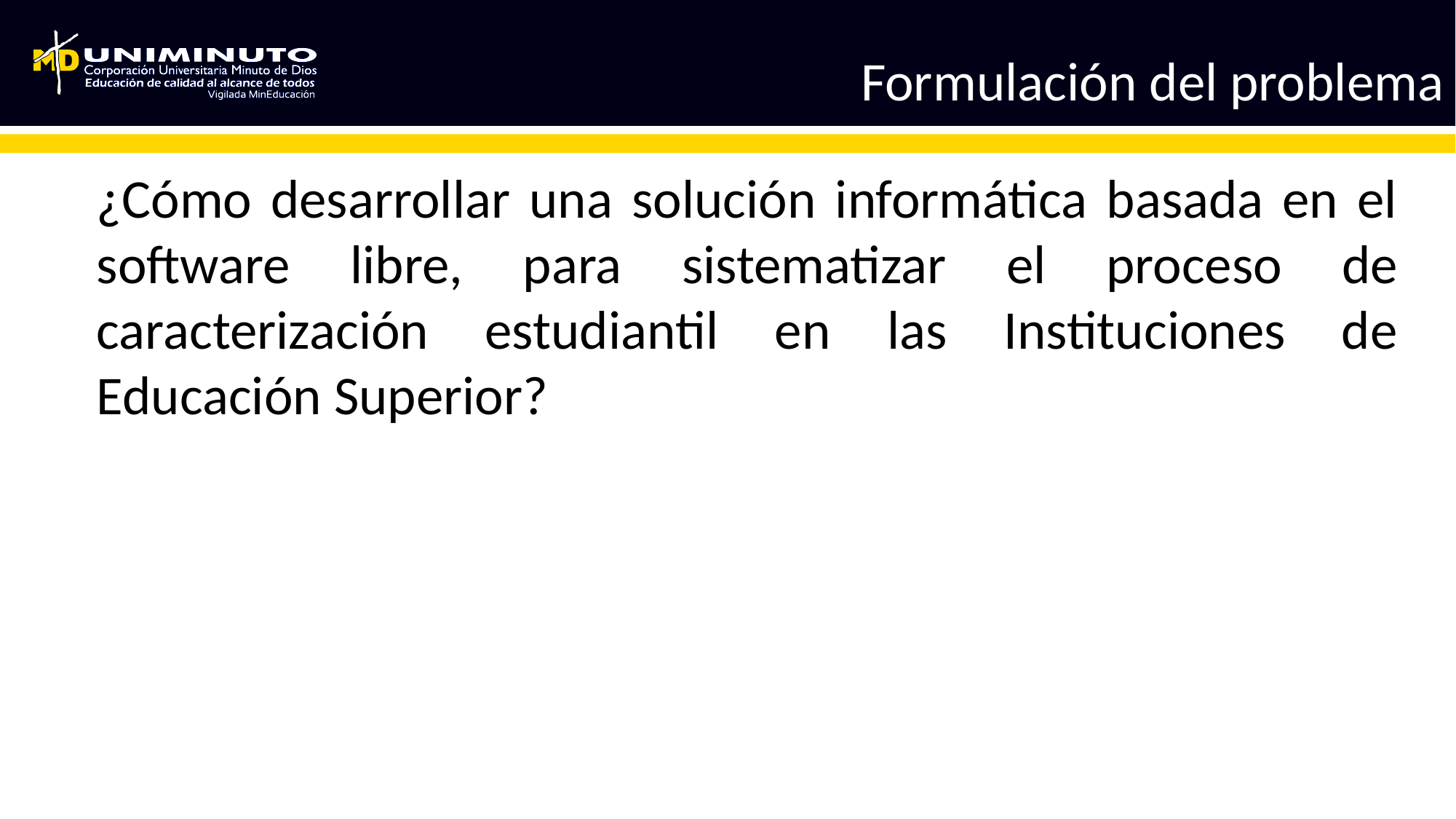

Formulación del problema
¿Cómo desarrollar una solución informática basada en el software libre, para sistematizar el proceso de caracterización estudiantil en las Instituciones de Educación Superior?